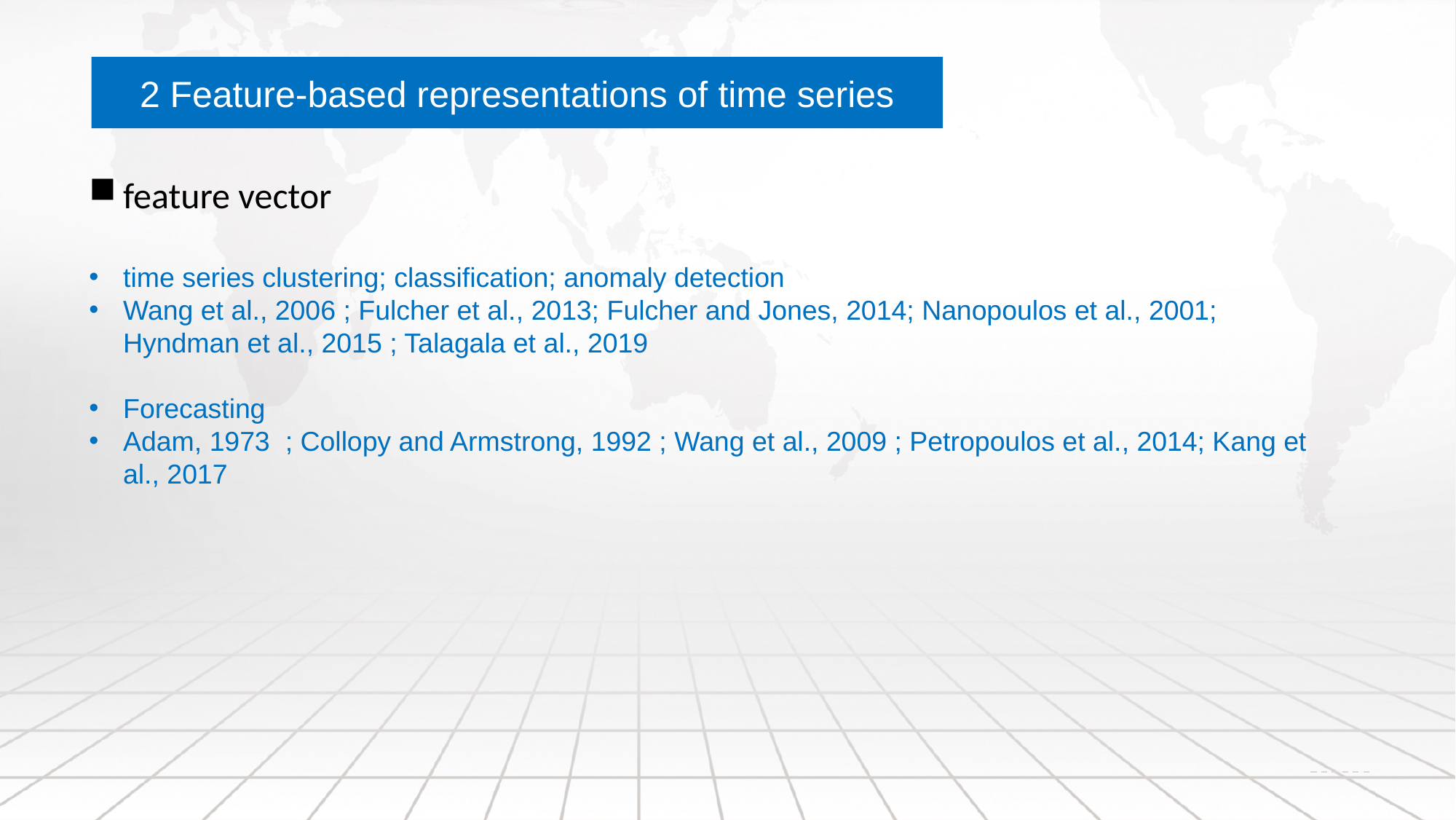

2 Feature-based representations of time series
feature vector

time series clustering; classification; anomaly detection
Wang et al., 2006 ; Fulcher et al., 2013; Fulcher and Jones, 2014; Nanopoulos et al., 2001; Hyndman et al., 2015 ; Talagala et al., 2019

Forecasting
Adam, 1973  ; Collopy and Armstrong, 1992 ; Wang et al., 2009 ; Petropoulos et al., 2014; Kang et al., 2017